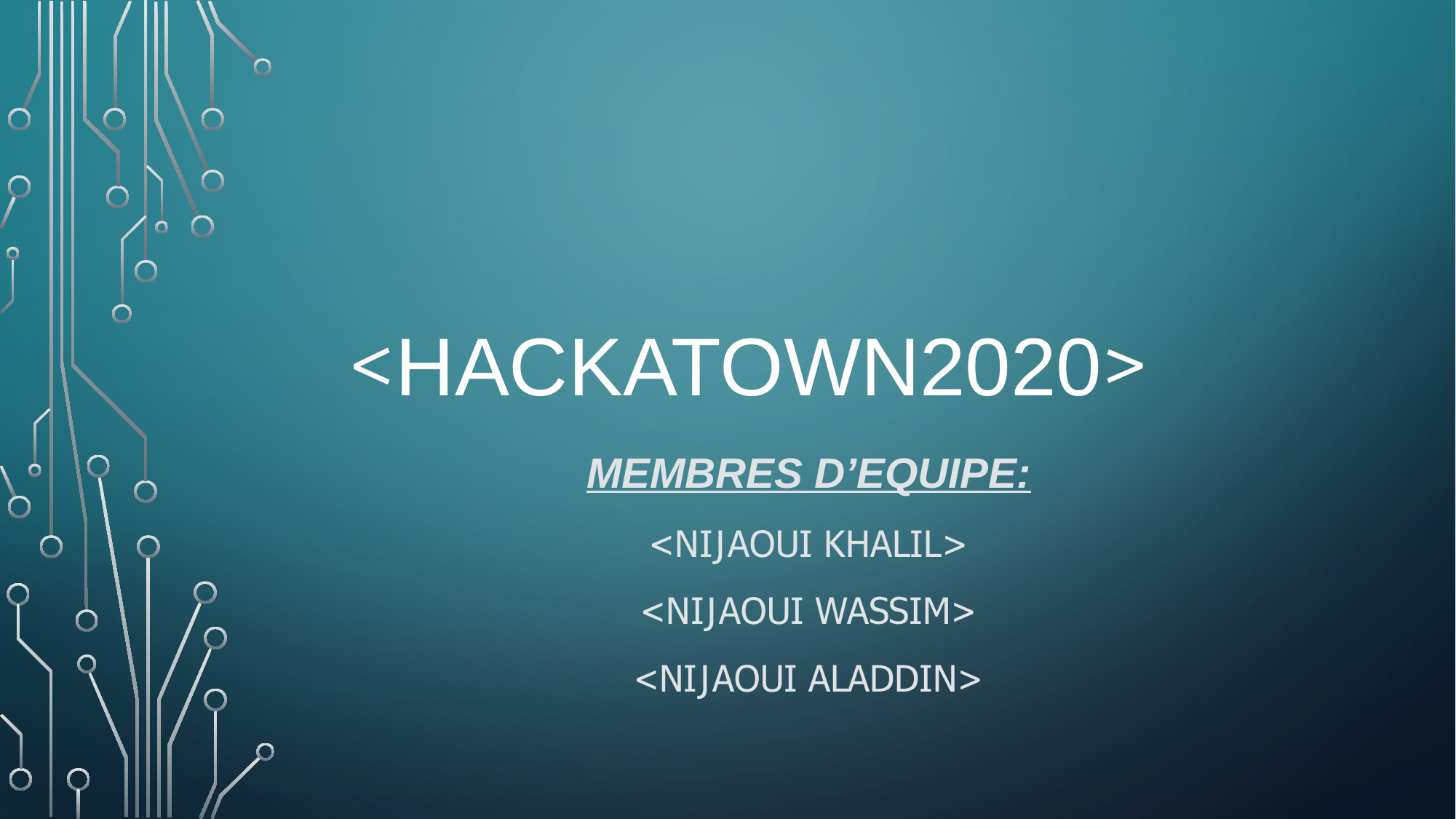

# <Hackatown2020>
Membres d’equipe:
<Nijaoui Khalil>
<Nijaoui wassim>
<Nijaoui Aladdin>